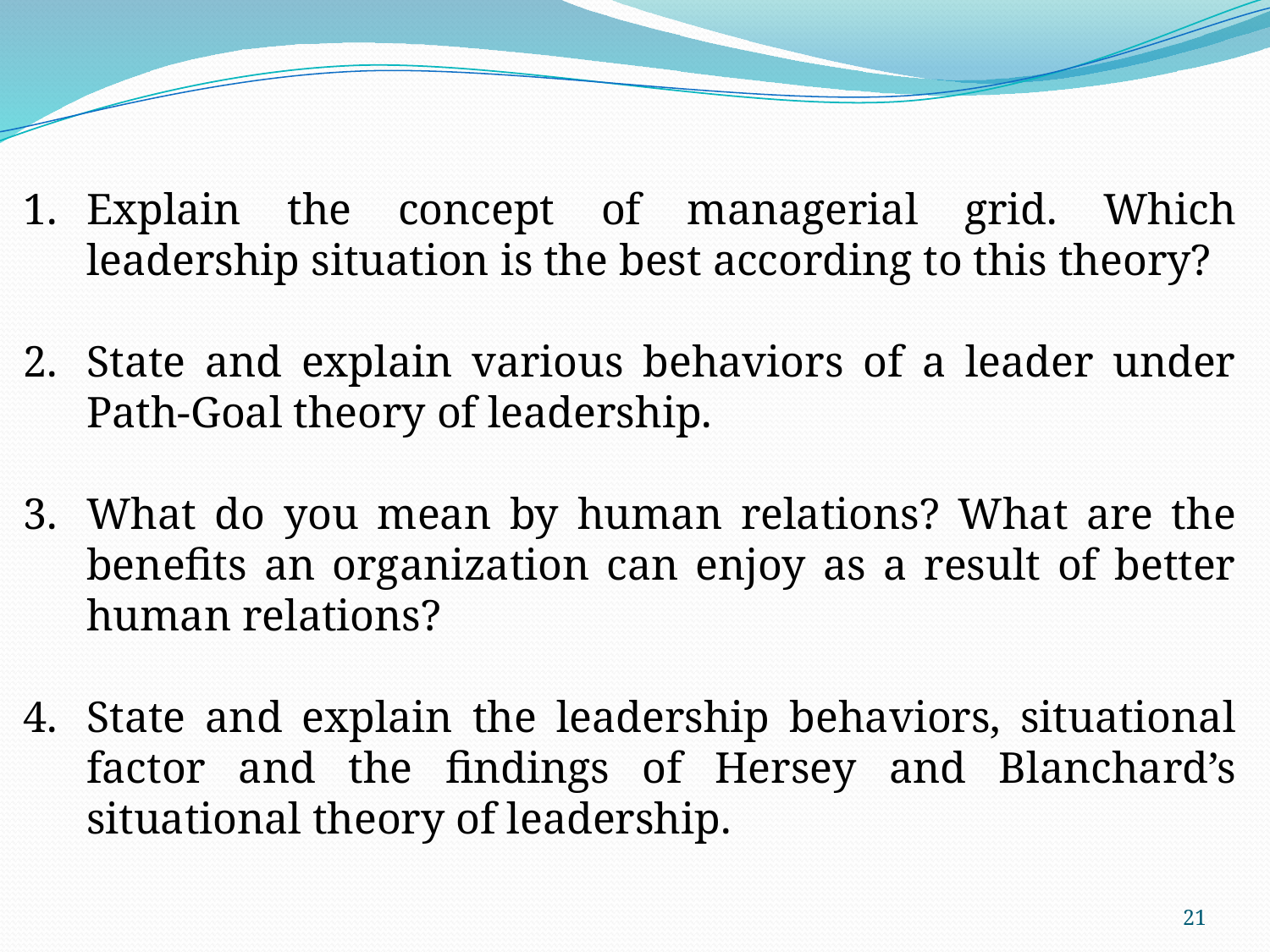

Explain the concept of managerial grid. Which leadership situation is the best according to this theory?

State and explain various behaviors of a leader under Path-Goal theory of leadership.

What do you mean by human relations? What are the benefits an organization can enjoy as a result of better human relations?

State and explain the leadership behaviors, situational factor and the findings of Hersey and Blanchard’s situational theory of leadership.
21